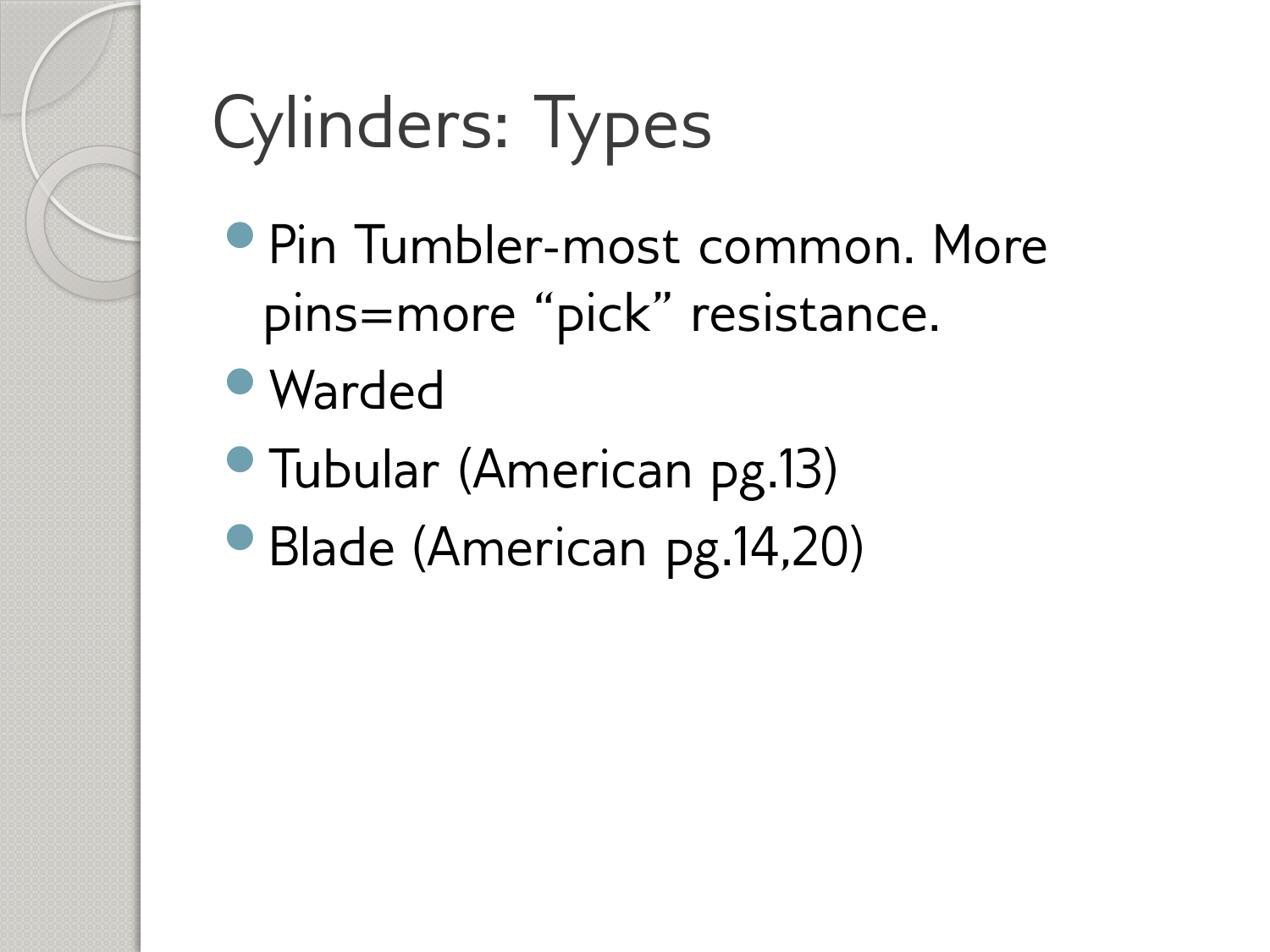

# Cylinders: Types
Pin Tumbler-most common. More pins=more “pick” resistance.
Warded
Tubular (American pg.13)
Blade (American pg.14,20)